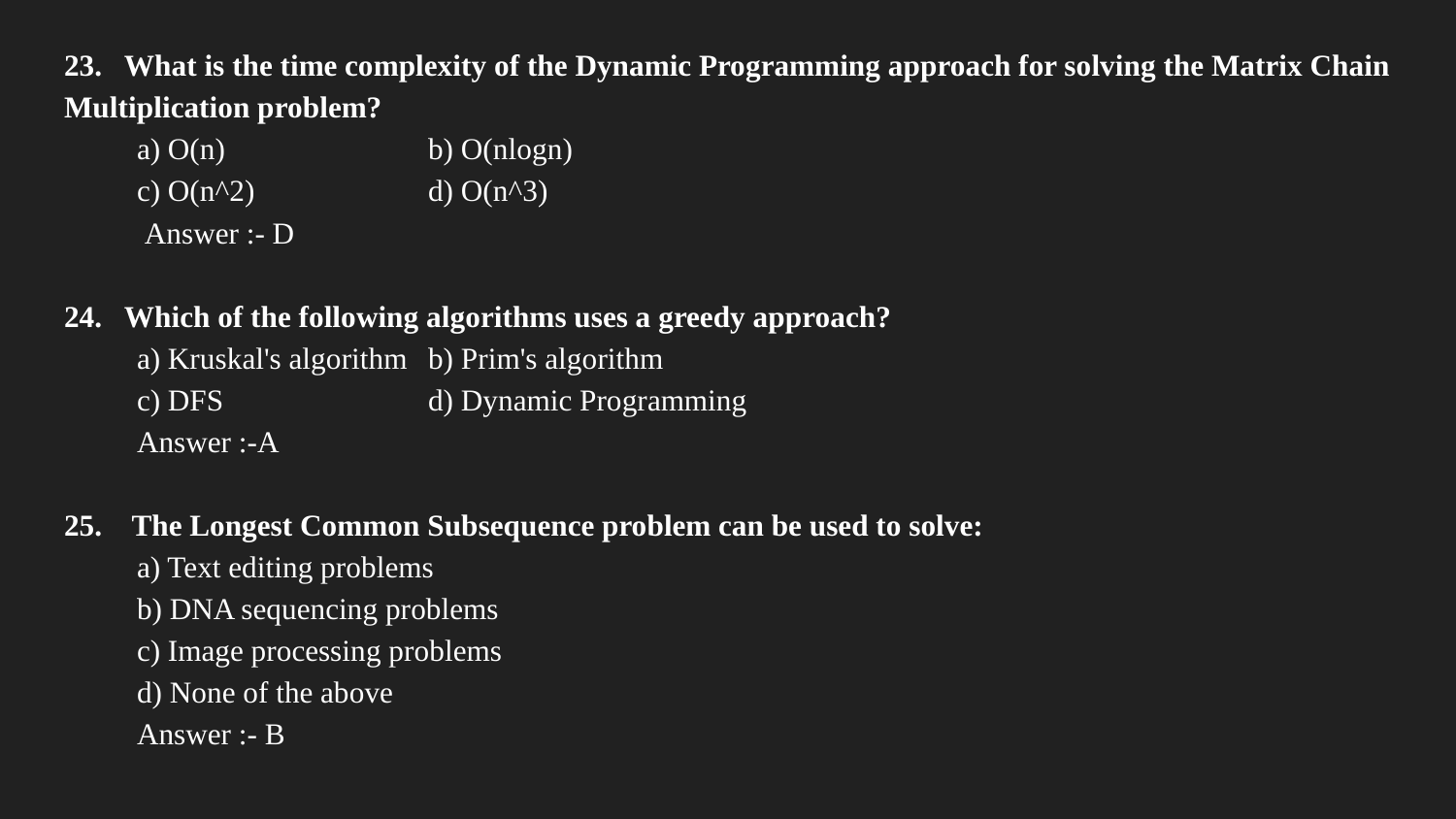

23.   What is the time complexity of the Dynamic Programming approach for solving the Matrix Chain Multiplication problem?
a) O(n)		b) O(nlogn)
c) O(n^2)		d) O(n^3)
 Answer :- D

24.   Which of the following algorithms uses a greedy approach?
a) Kruskal's algorithm	b) Prim's algorithm
c) DFS		d) Dynamic Programming
Answer :-A

25.    The Longest Common Subsequence problem can be used to solve:
a) Text editing problems
b) DNA sequencing problems
c) Image processing problems
d) None of the above
Answer :- B
#